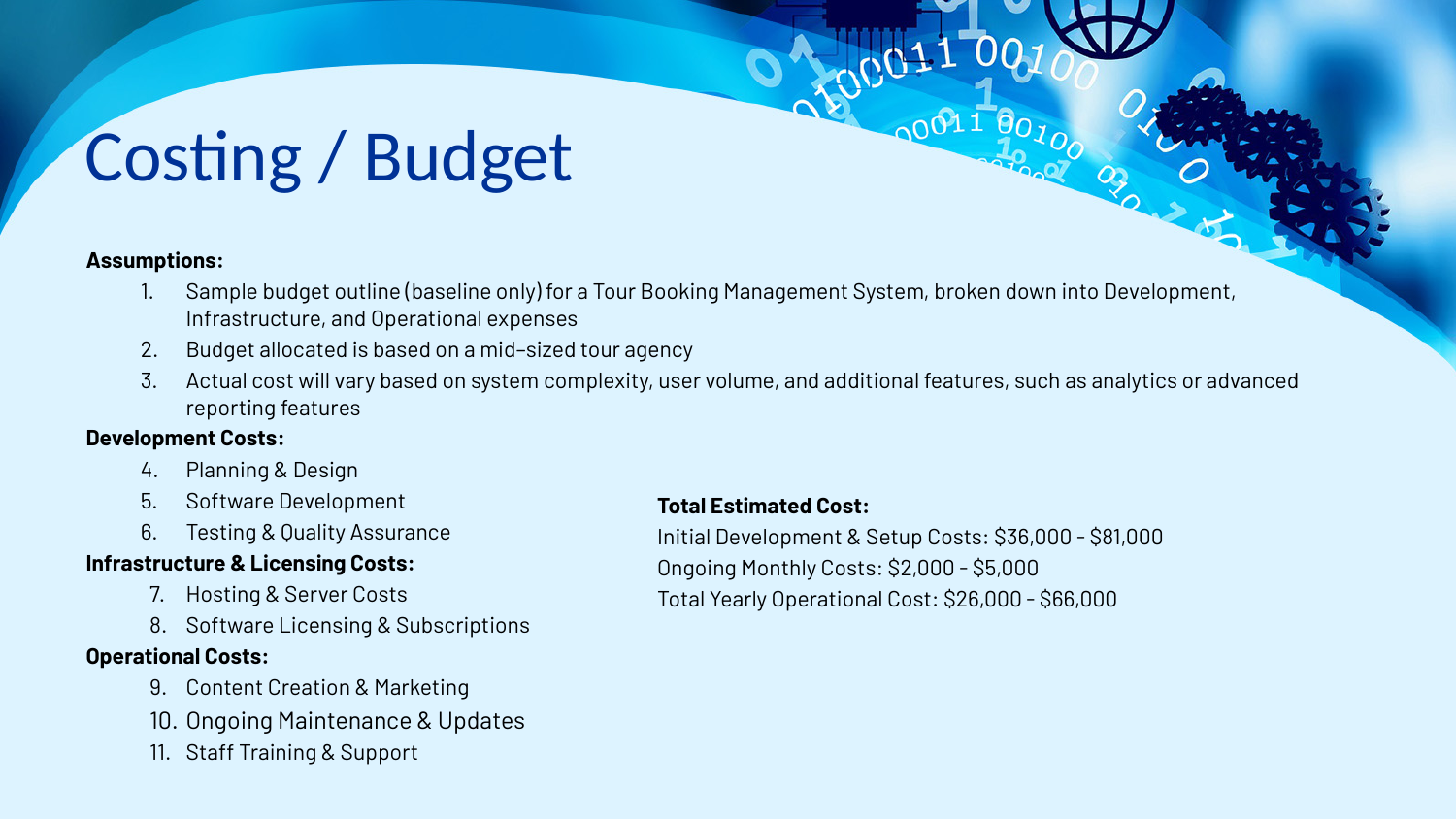

# Costing / Budget
Assumptions:
Sample budget outline (baseline only) for a Tour Booking Management System, broken down into Development, Infrastructure, and Operational expenses
Budget allocated is based on a mid–sized tour agency
Actual cost will vary based on system complexity, user volume, and additional features, such as analytics or advanced reporting features
Development Costs:
Planning & Design
Software Development
Testing & Quality Assurance
Infrastructure & Licensing Costs:
Hosting & Server Costs
Software Licensing & Subscriptions
Operational Costs:
Content Creation & Marketing
Ongoing Maintenance & Updates
Staff Training & Support
Total Estimated Cost:
Initial Development & Setup Costs: $36,000 - $81,000
Ongoing Monthly Costs: $2,000 - $5,000
Total Yearly Operational Cost: $26,000 - $66,000